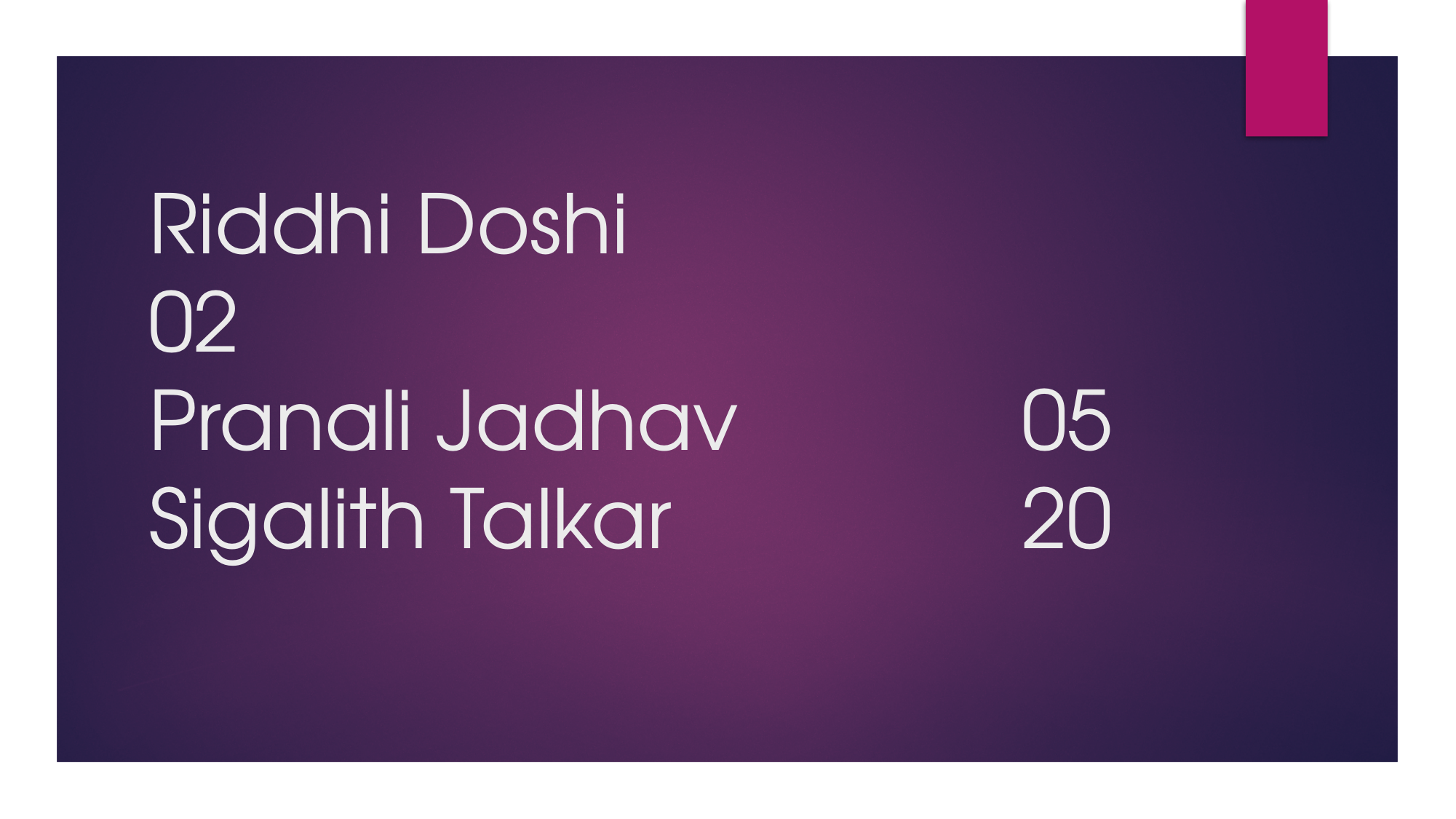

# Riddhi Doshi					02 Pranali Jadhav			05 Sigalith Talkar				20